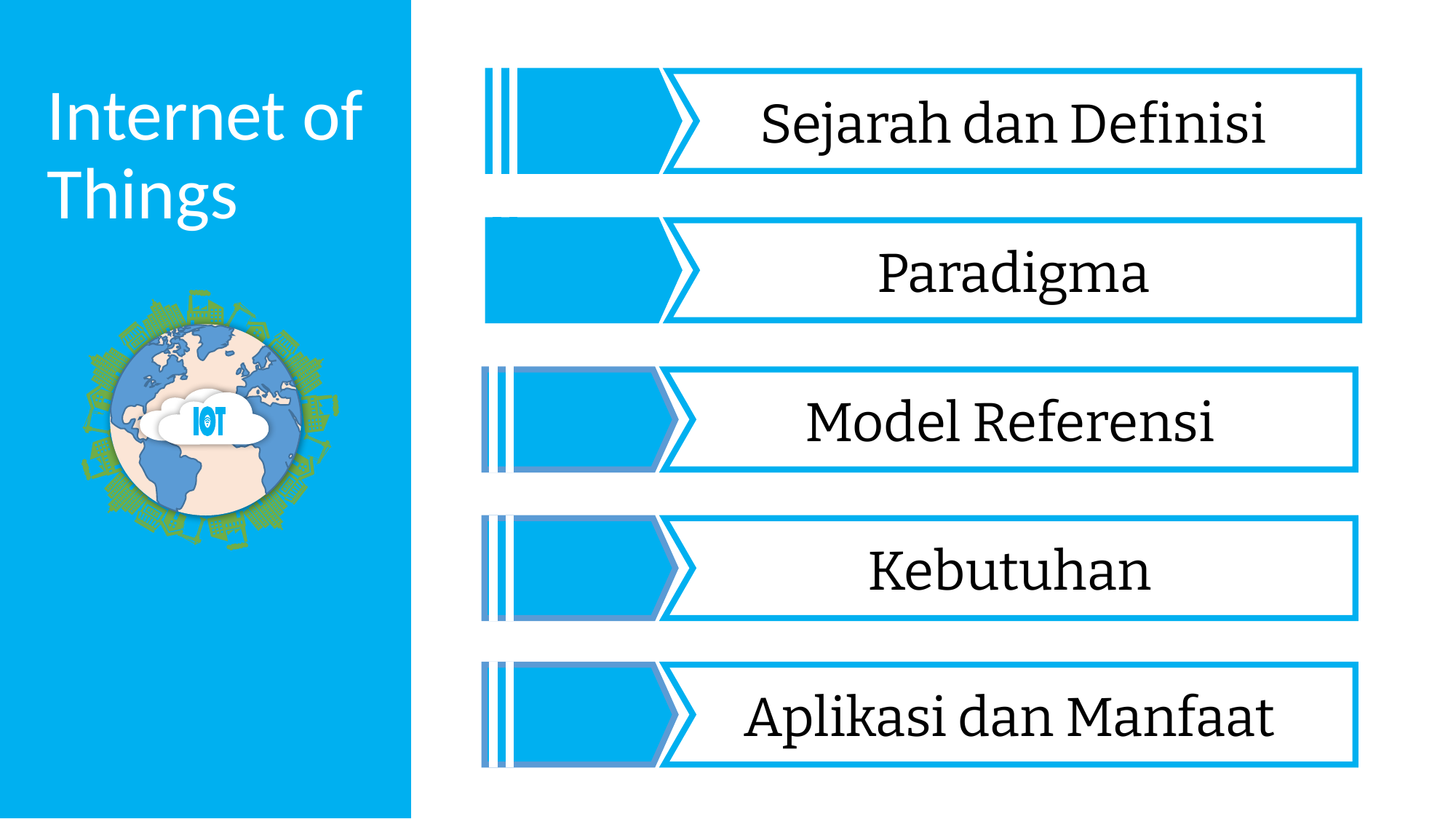

Internet of Things

Sejarah dan Definisi

Paradigma

Model Referensi

Kebutuhan

Aplikasi dan Manfaat